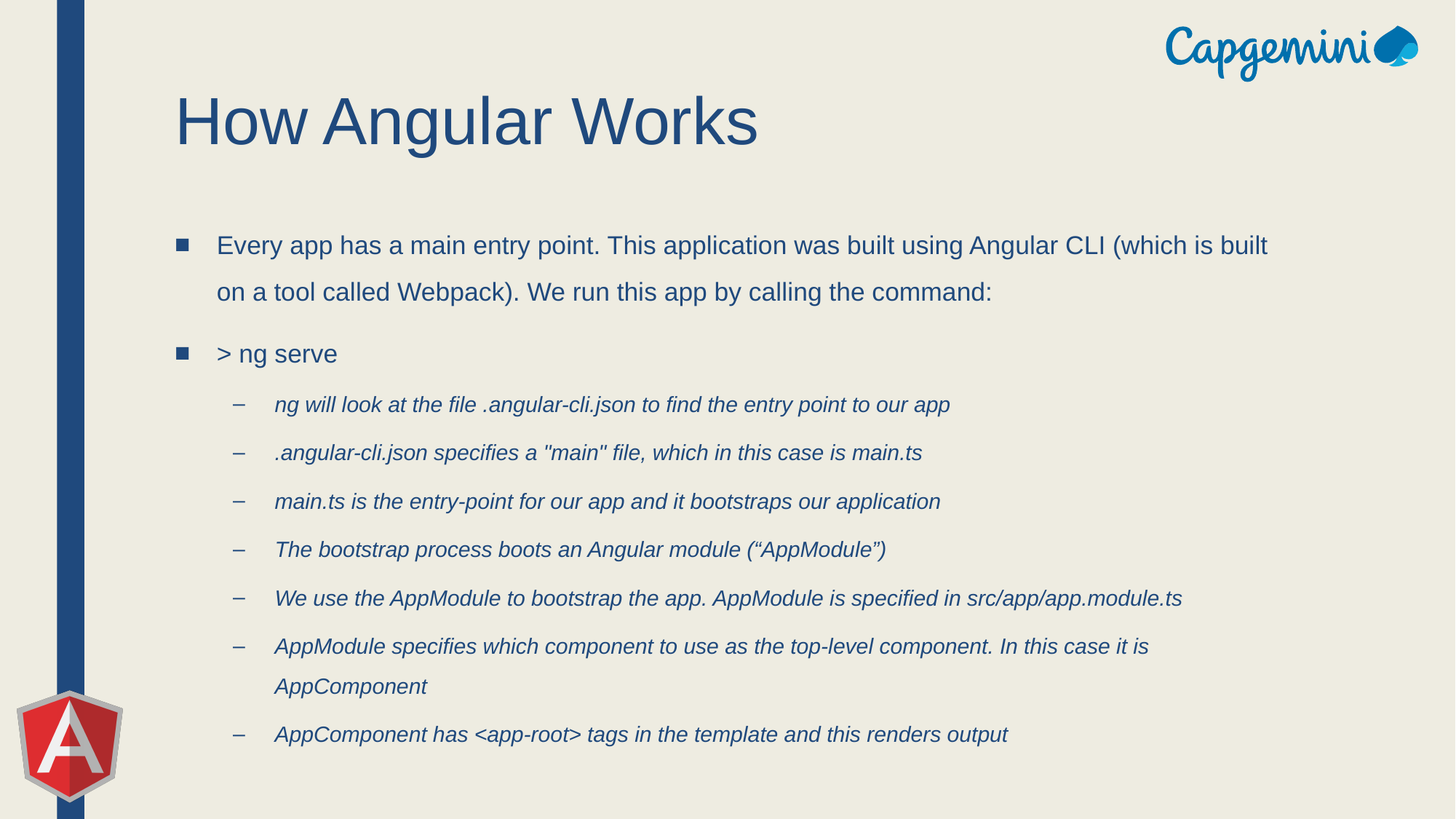

# How Angular Works
Every app has a main entry point. This application was built using Angular CLI (which is built on a tool called Webpack). We run this app by calling the command:
> ng serve
ng will look at the file .angular-cli.json to find the entry point to our app
.angular-cli.json specifies a "main" file, which in this case is main.ts
main.ts is the entry-point for our app and it bootstraps our application
The bootstrap process boots an Angular module (“AppModule”)
We use the AppModule to bootstrap the app. AppModule is specified in src/app/app.module.ts
AppModule specifies which component to use as the top-level component. In this case it is AppComponent
AppComponent has <app-root> tags in the template and this renders output